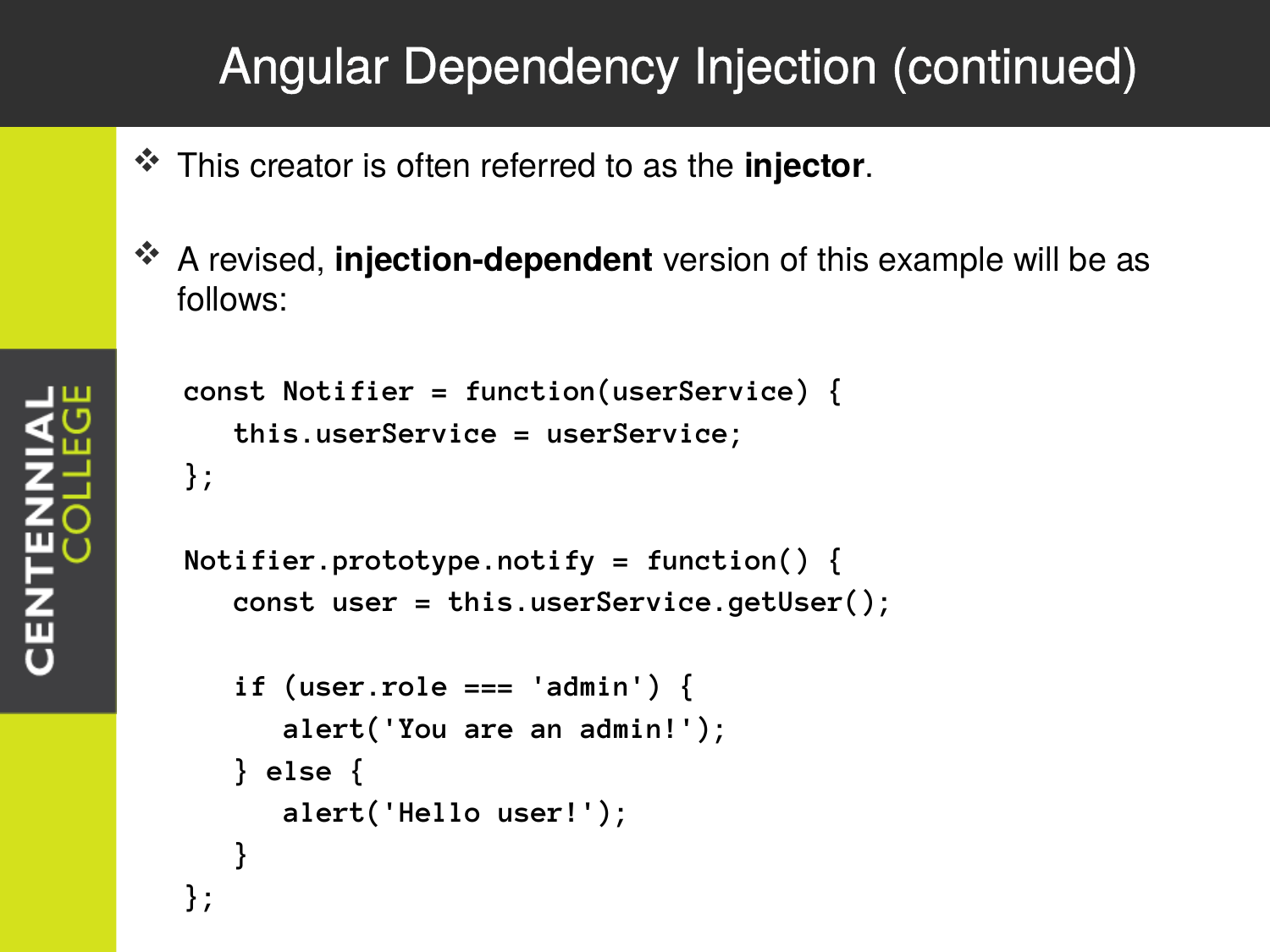

# Angular Dependency Injection (continued)
This creator is often referred to as the injector.

A revised, injection-dependent version of this example will be as follows:

const Notifier = function(userService) {
   this.userService = userService;
};

Notifier.prototype.notify = function() {
   const user = this.userService.getUser();

   if (user.role === 'admin') {
      alert('You are an admin!');
   } else {
      alert('Hello user!');
   }
};